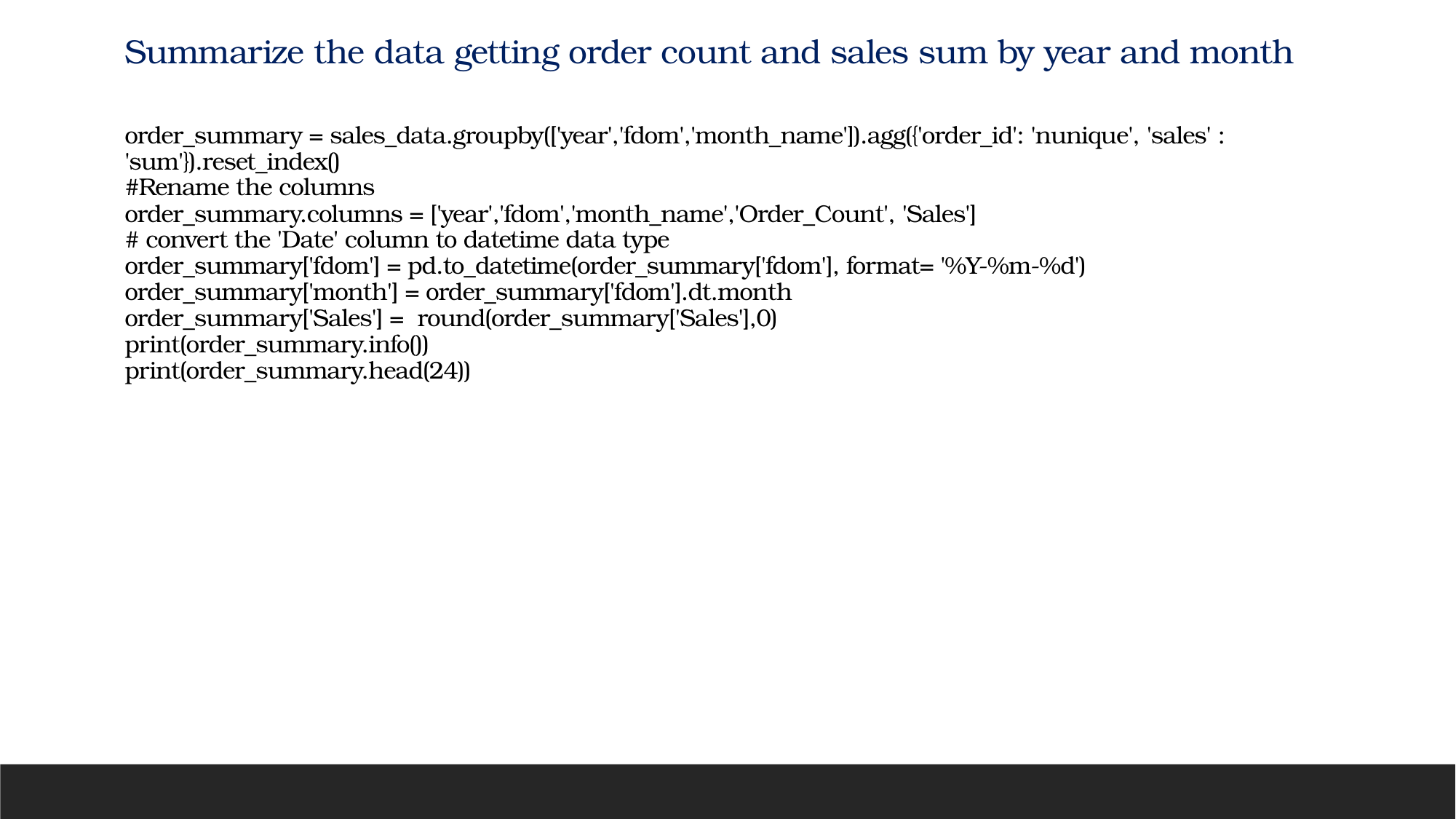

Summarize the data getting order count and sales sum by year and month
order_summary = sales_data.groupby(['year','fdom','month_name']).agg({'order_id': 'nunique', 'sales' : 'sum'}).reset_index()
#Rename the columns
order_summary.columns = ['year','fdom','month_name','Order_Count', 'Sales']
# convert the 'Date' column to datetime data type
order_summary['fdom'] = pd.to_datetime(order_summary['fdom'], format= '%Y-%m-%d')
order_summary['month'] = order_summary['fdom'].dt.month
order_summary['Sales'] =  round(order_summary['Sales'],0)
print(order_summary.info())
print(order_summary.head(24))